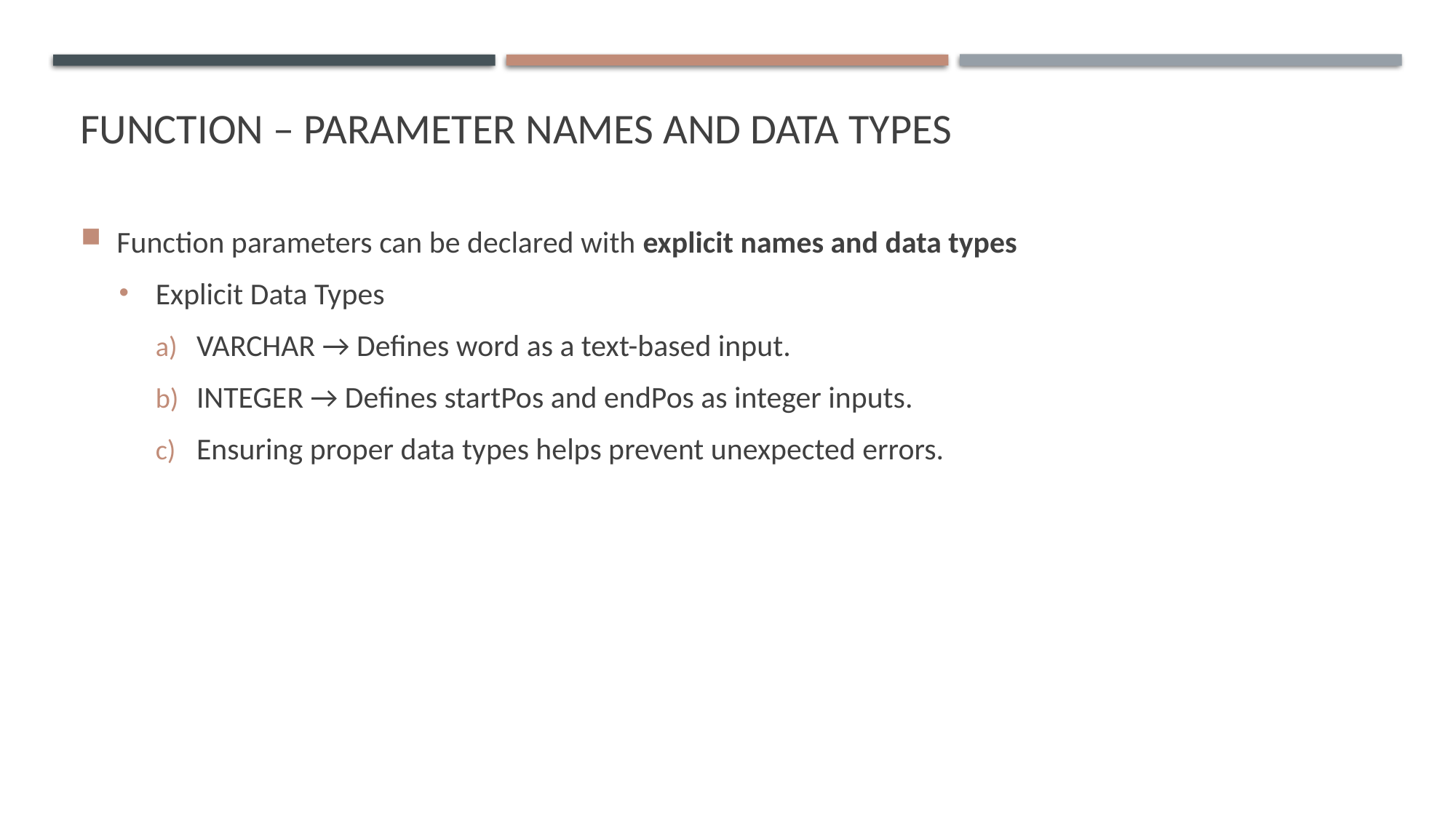

Function – PARAMETER NAMES AND DATA TYPES
Function parameters can be declared with explicit names and data types
Explicit Data Types
VARCHAR → Defines word as a text-based input.
INTEGER → Defines startPos and endPos as integer inputs.
Ensuring proper data types helps prevent unexpected errors.